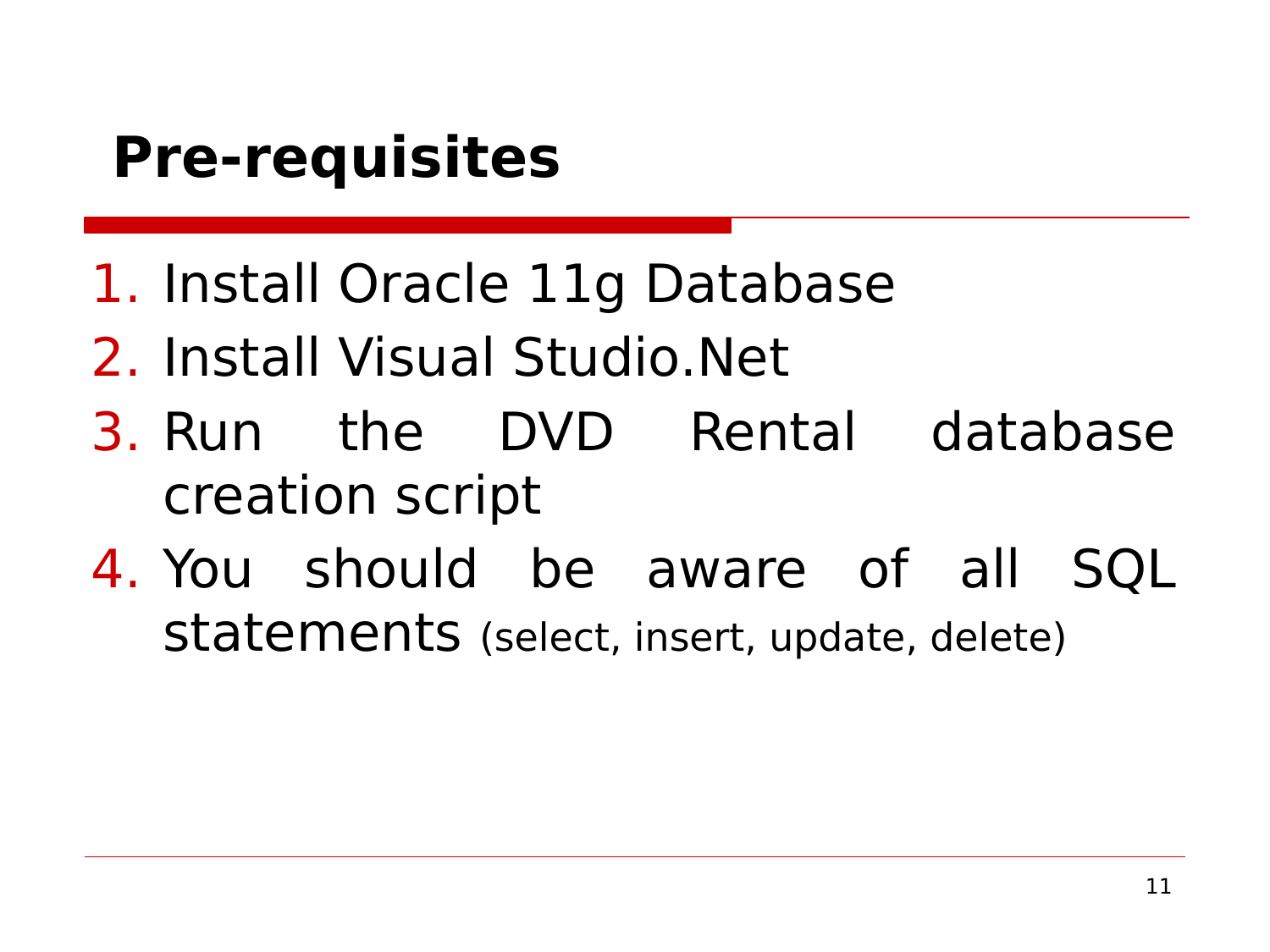

# Pre-requisites
Install Oracle 11g Database
Install Visual Studio.Net
Run the DVD Rental database creation script
You should be aware of all SQL statements (select, insert, update, delete)

11